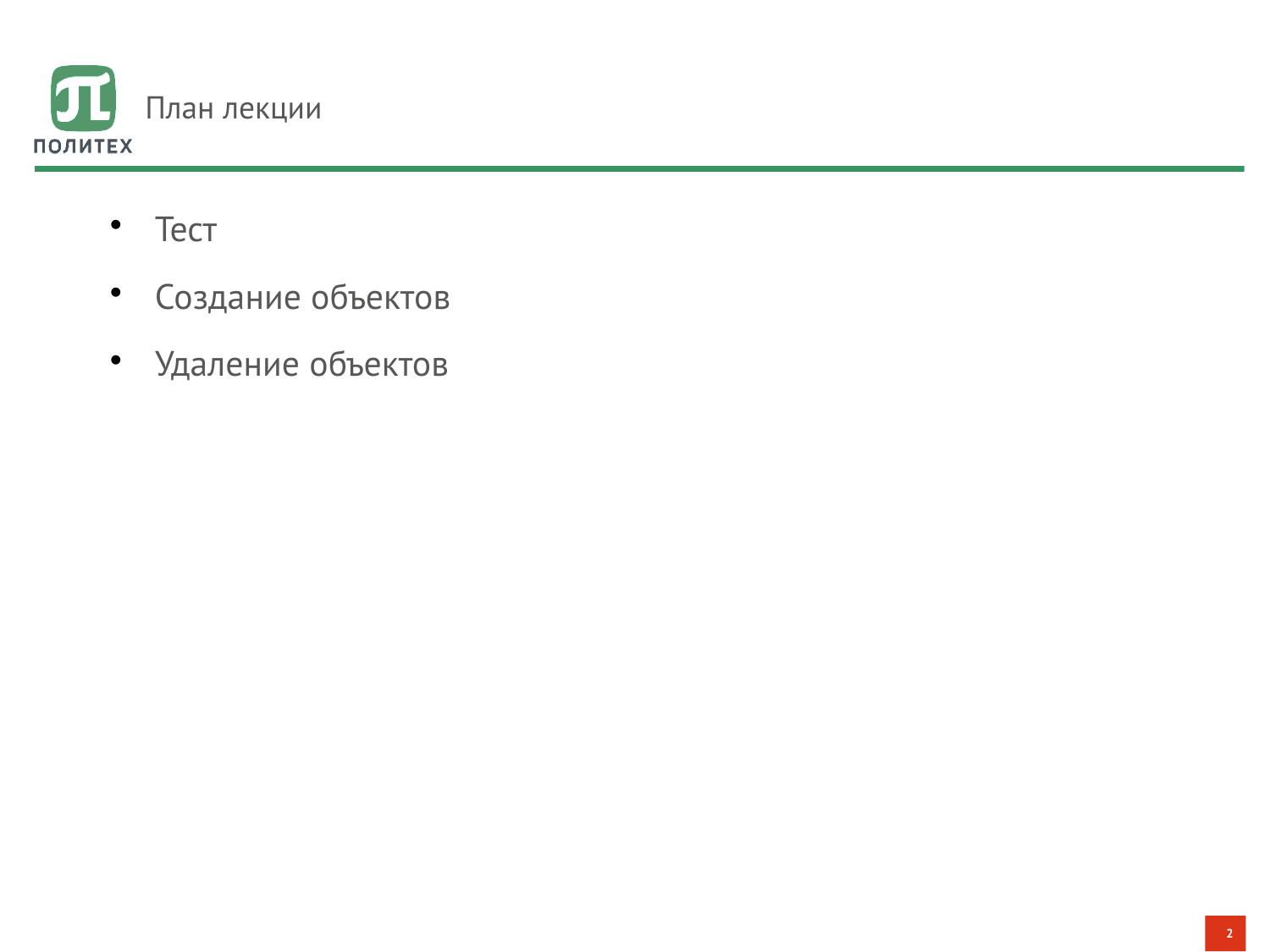

# План лекции
Тест
Создание объектов
Удаление объектов
2